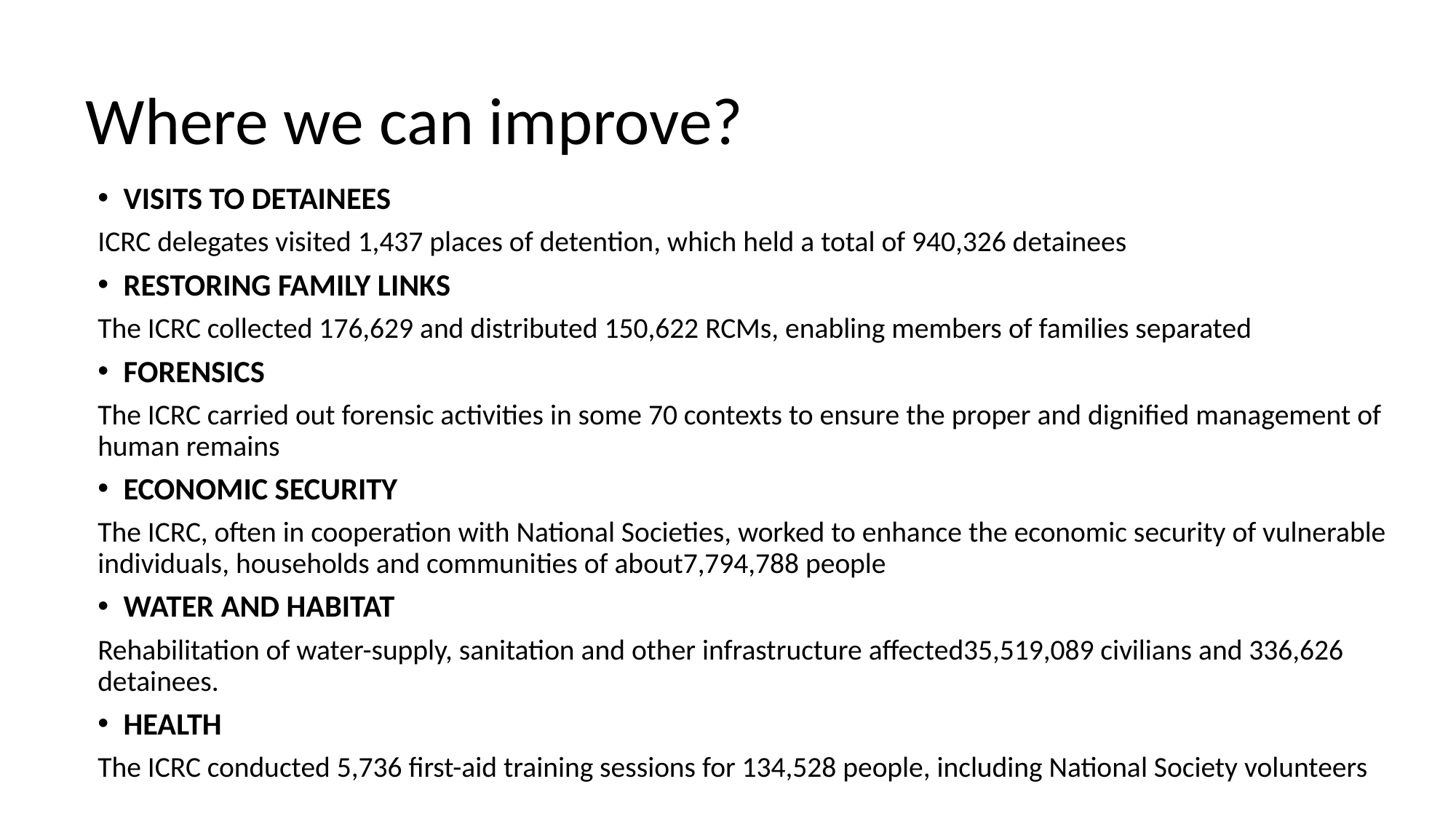

# Where we can improve?
VISITS TO DETAINEES
ICRC delegates visited 1,437 places of detention, which held a total of 940,326 detainees
RESTORING FAMILY LINKS
The ICRC collected 176,629 and distributed 150,622 RCMs, enabling members of families separated
FORENSICS
The ICRC carried out forensic activities in some 70 contexts to ensure the proper and dignified management of human remains
ECONOMIC SECURITY
The ICRC, often in cooperation with National Societies, worked to enhance the economic security of vulnerable individuals, households and communities of about7,794,788 people
WATER AND HABITAT
Rehabilitation of water-supply, sanitation and other infrastructure affected35,519,089 civilians and 336,626 detainees.
HEALTH
The ICRC conducted 5,736 first-aid training sessions for 134,528 people, including National Society volunteers